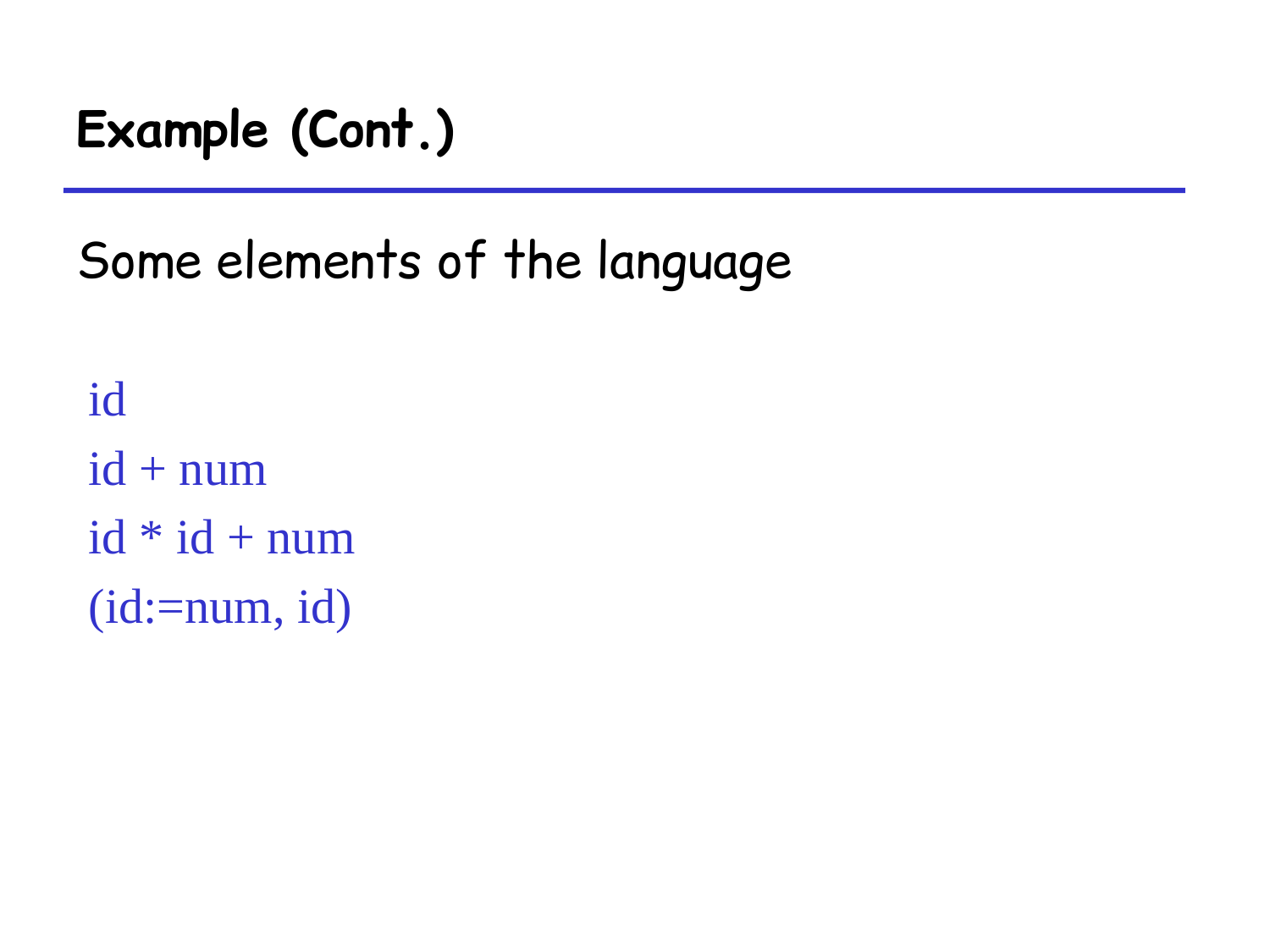

# Example (Cont.)
Some elements of the language

 id
 id + num
 id * id + num
 (id:=num, id)

24